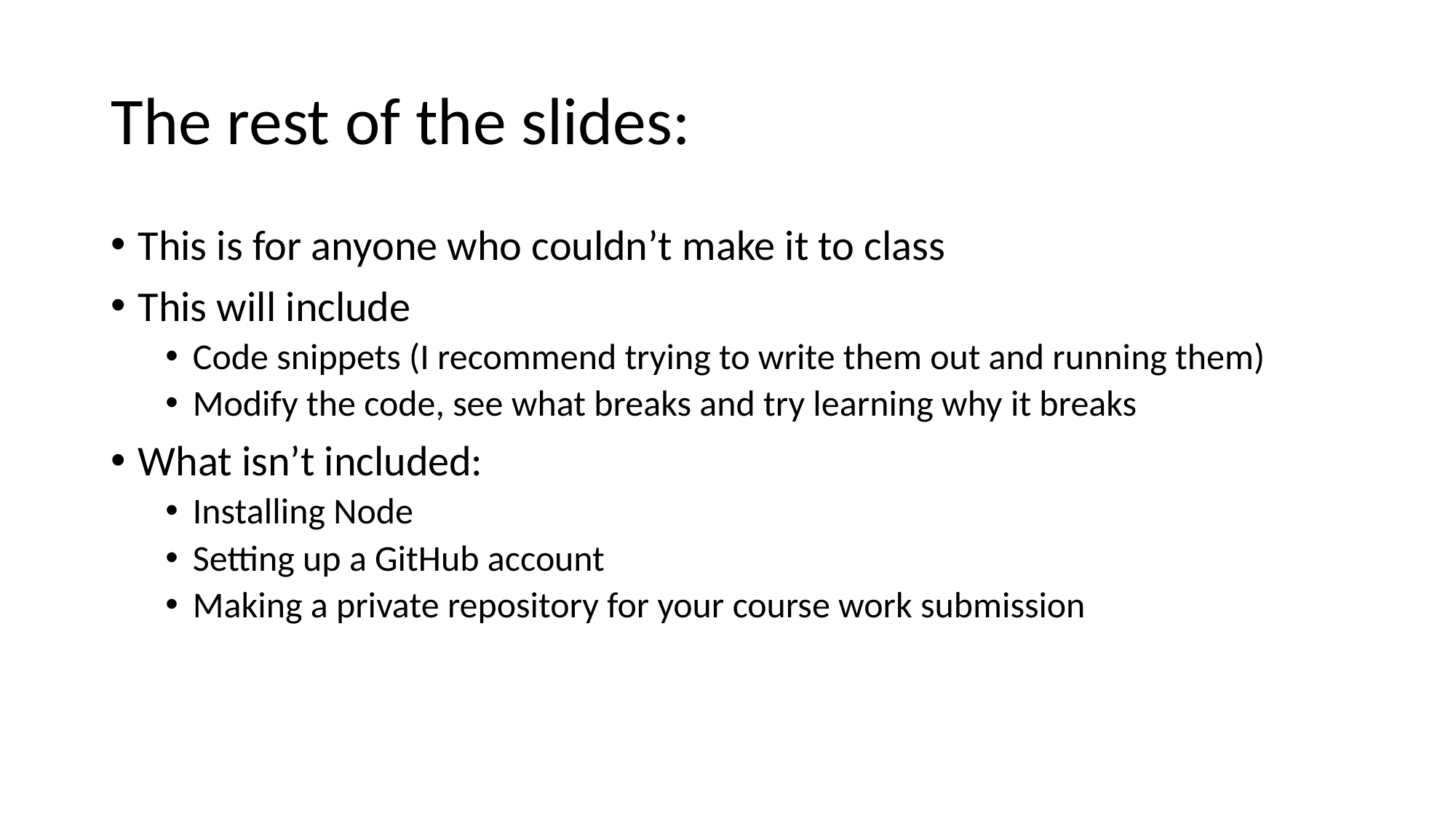

# The rest of the slides:
This is for anyone who couldn’t make it to class
This will include
Code snippets (I recommend trying to write them out and running them)
Modify the code, see what breaks and try learning why it breaks
What isn’t included:
Installing Node
Setting up a GitHub account
Making a private repository for your course work submission